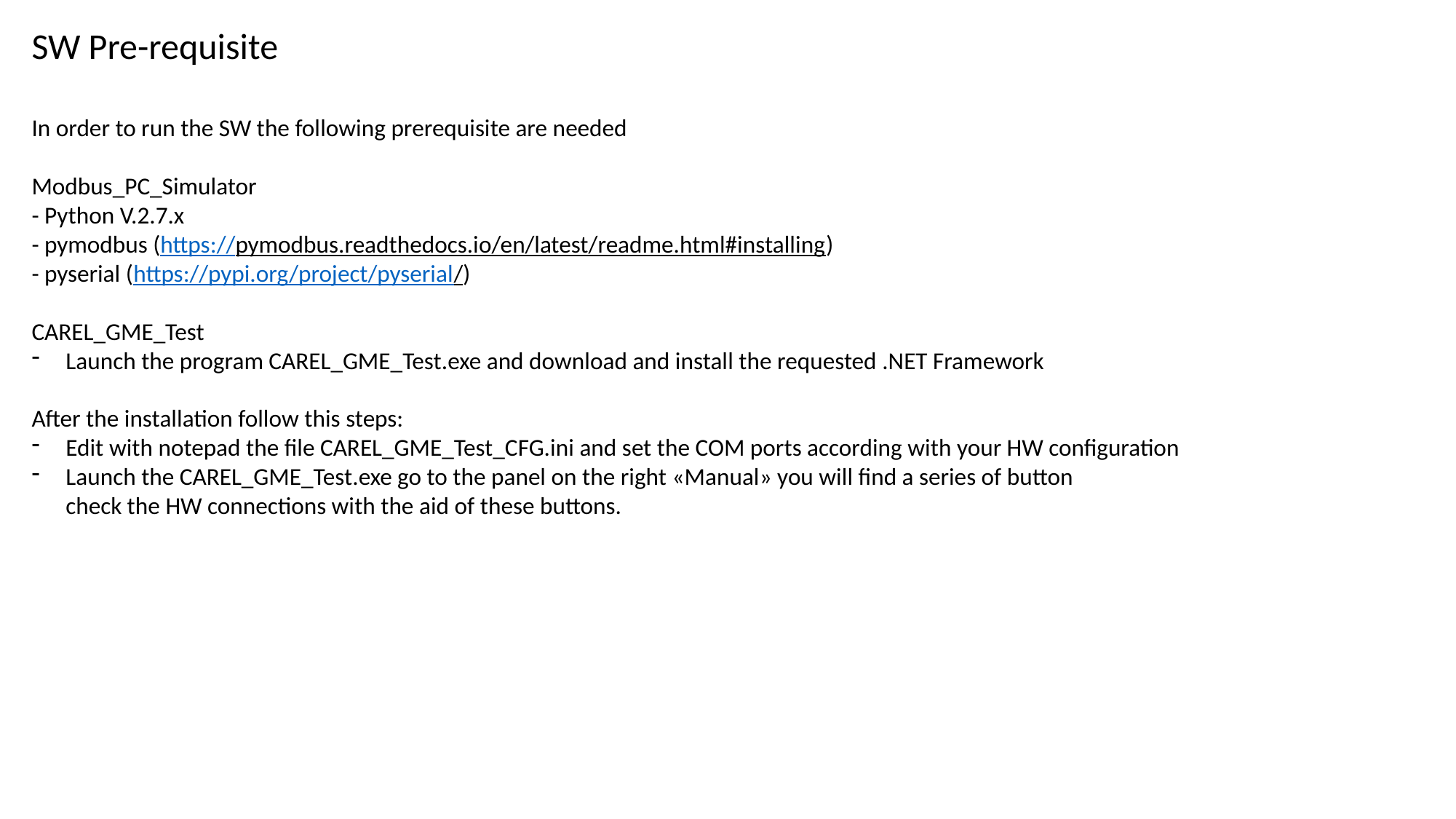

SW Pre-requisite
In order to run the SW the following prerequisite are needed

Modbus_PC_Simulator
- Python V.2.7.x
- pymodbus (https://pymodbus.readthedocs.io/en/latest/readme.html#installing)
- pyserial (https://pypi.org/project/pyserial/)

CAREL_GME_Test
Launch the program CAREL_GME_Test.exe and download and install the requested .NET Framework

After the installation follow this steps:
Edit with notepad the file CAREL_GME_Test_CFG.ini and set the COM ports according with your HW configuration
Launch the CAREL_GME_Test.exe go to the panel on the right «Manual» you will find a series of button
check the HW connections with the aid of these buttons.